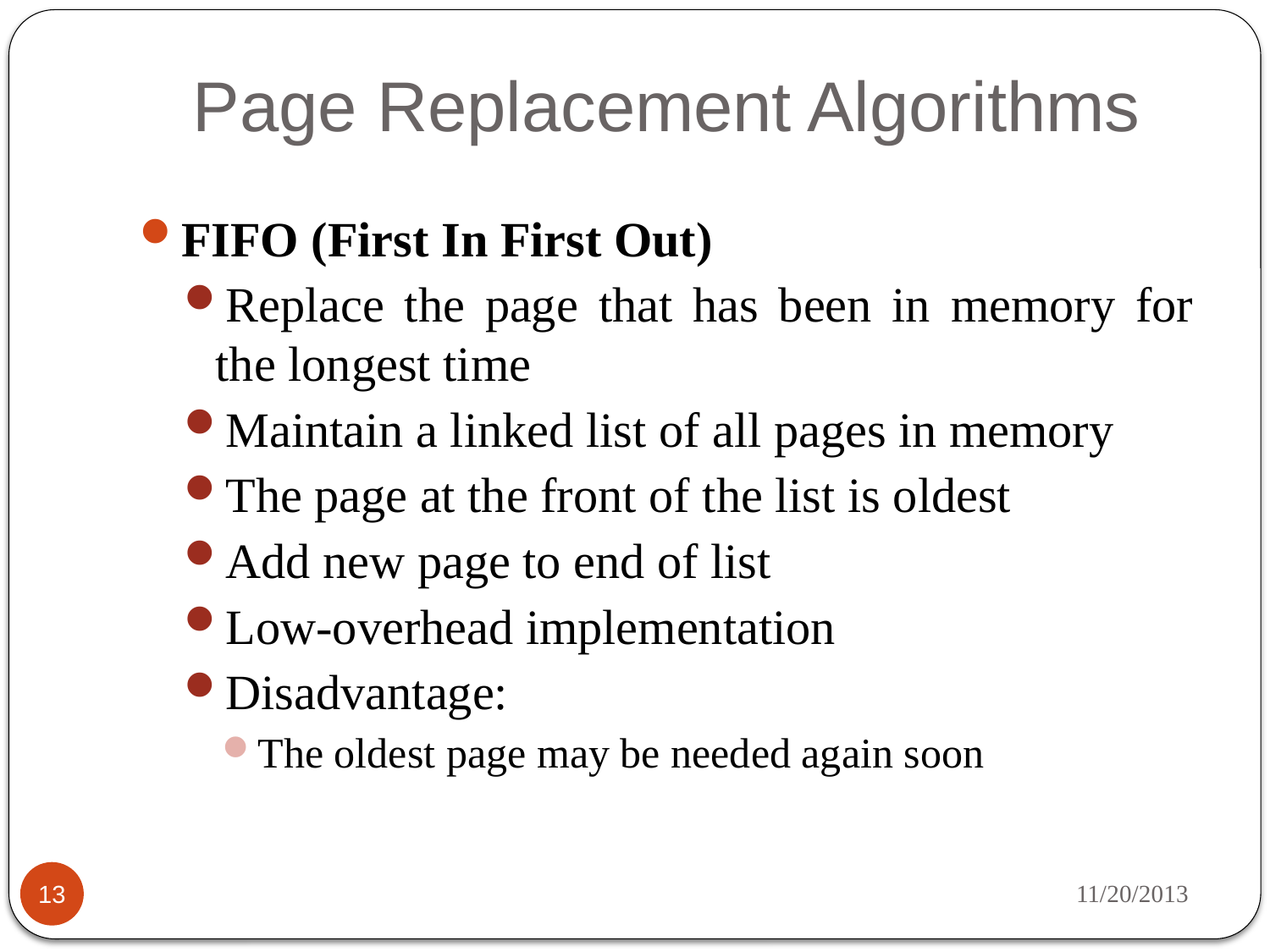

# Page Replacement Algorithms
FIFO (First In First Out)
Replace the page that has been in memory for the longest time
Maintain a linked list of all pages in memory
The page at the front of the list is oldest
Add new page to end of list
Low-overhead implementation
Disadvantage:
The oldest page may be needed again soon
11/20/2013
13